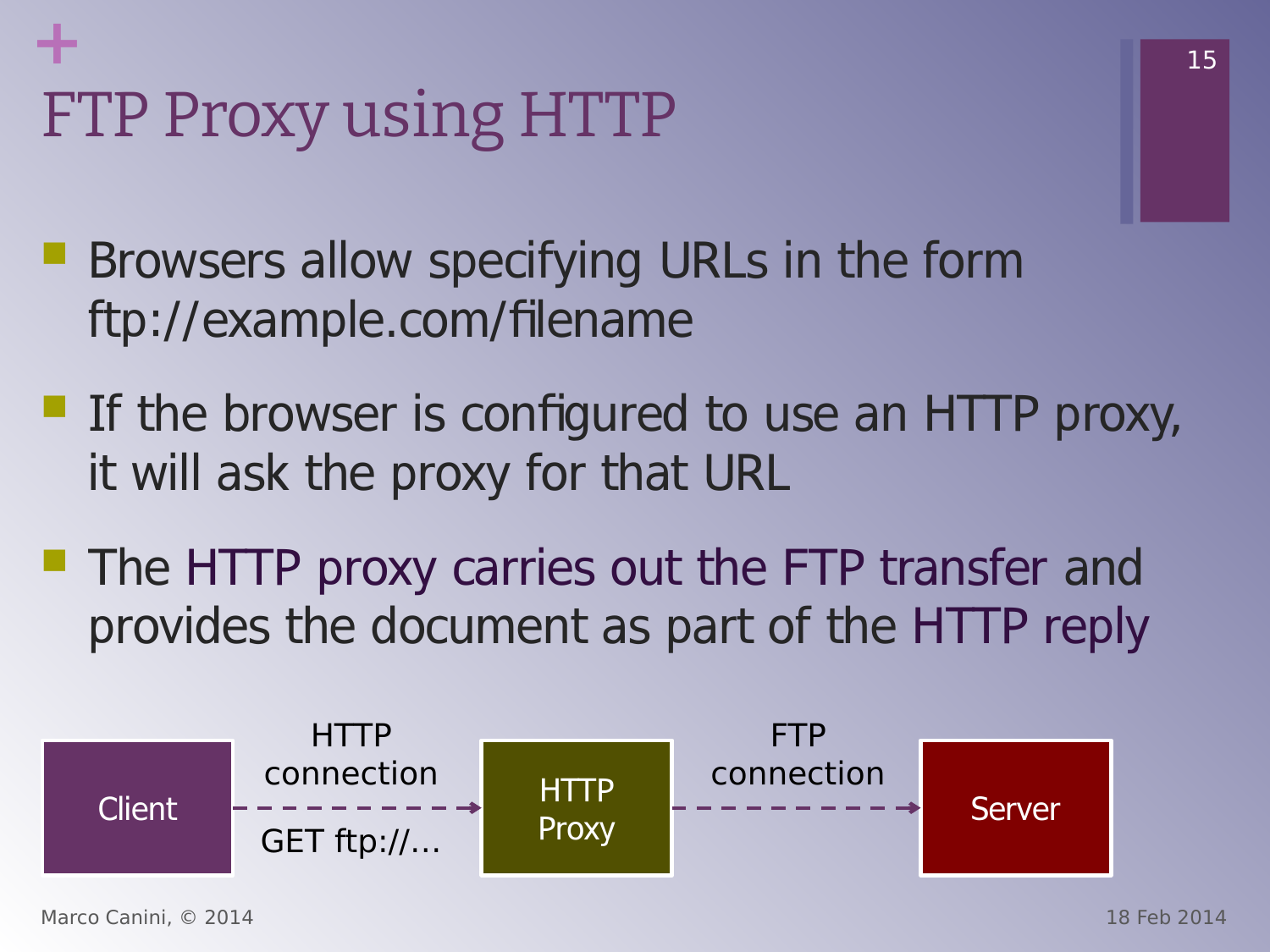

15
# FTP Proxy using HTTP
Browsers allow specifying URLs in the form
ftp://example.com/filename
If the browser is configured to use an HTTP proxy, it will ask the proxy for that URL
The HTTP proxy carries out the FTP transfer and provides the document as part of the HTTP reply
HTTP
connection
FTP
connection
Client
HTTP
Proxy
Server
GET ftp://…
Marco Canini, © 2014
18 Feb 2014